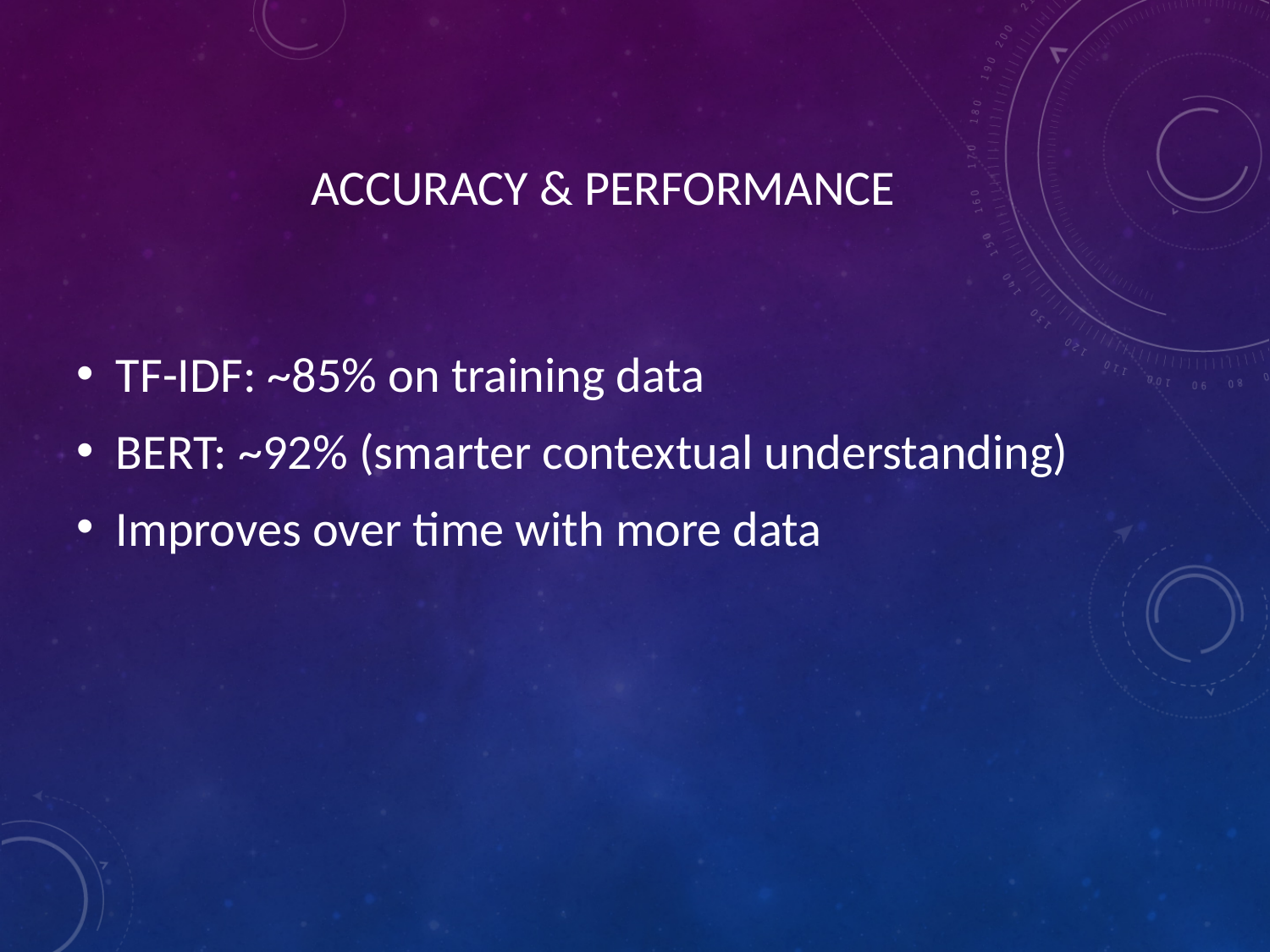

# Accuracy & Performance
TF-IDF: ~85% on training data
BERT: ~92% (smarter contextual understanding)
Improves over time with more data